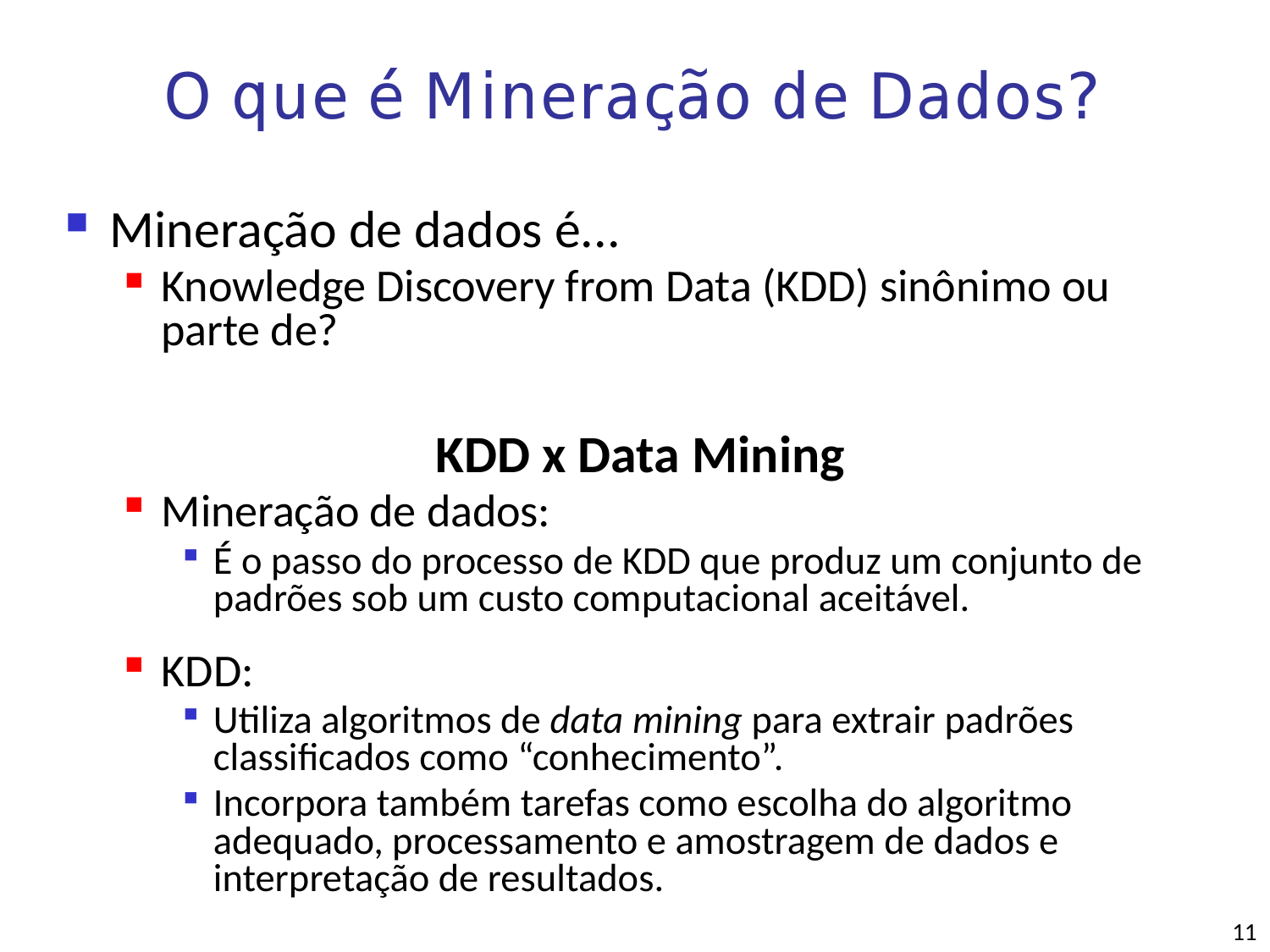

# O que é Mineração de Dados?
Mineração de dados é...
Knowledge Discovery from Data (KDD) sinônimo ou parte de?

KDD x Data Mining
Mineração de dados:
É o passo do processo de KDD que produz um conjunto de padrões sob um custo computacional aceitável.

KDD:
Utiliza algoritmos de data mining para extrair padrões classificados como “conhecimento”.
Incorpora também tarefas como escolha do algoritmo adequado, processamento e amostragem de dados e interpretação de resultados.

11